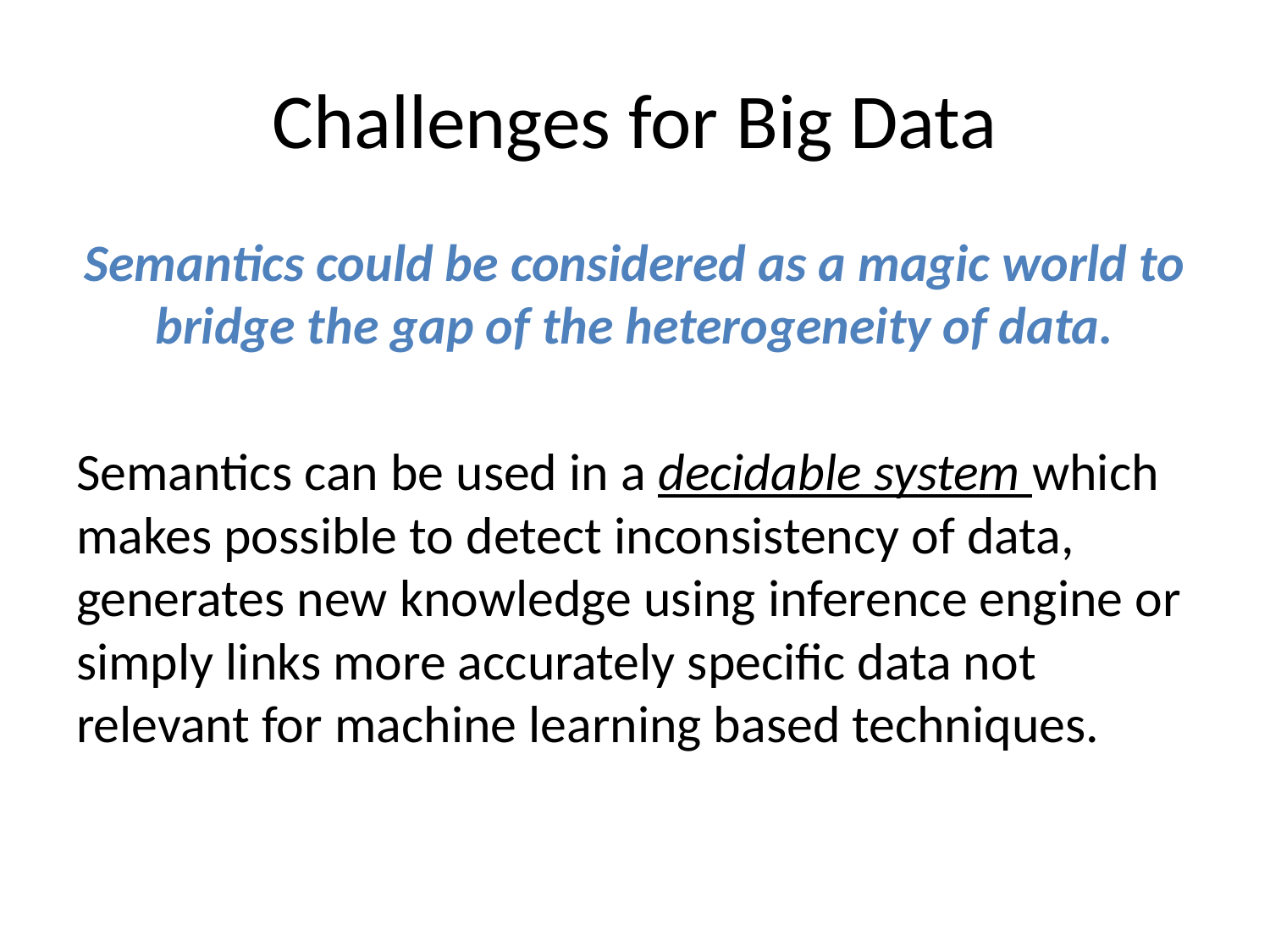

# Challenges for Big Data
Semantics could be considered as a magic world to bridge the gap of the heterogeneity of data.

Semantics can be used in a decidable system which makes possible to detect inconsistency of data, generates new knowledge using inference engine or simply links more accurately specific data not relevant for machine learning based techniques.